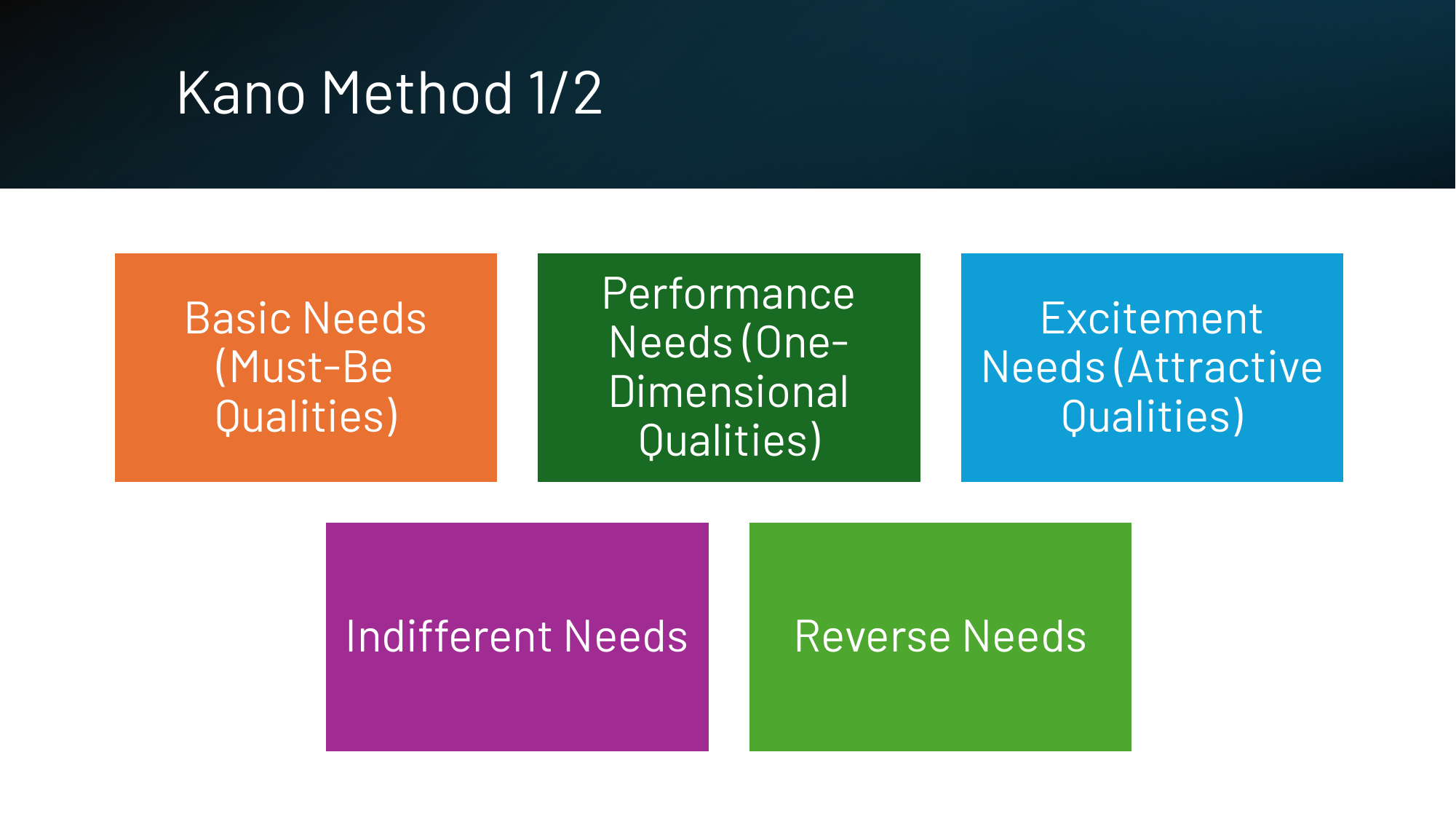

# Kano Method 1/2
Basic Needs (Must-Be Qualities)
Performance Needs (One-Dimensional Qualities)
Excitement Needs (Attractive Qualities)
Indifferent Needs
Reverse Needs